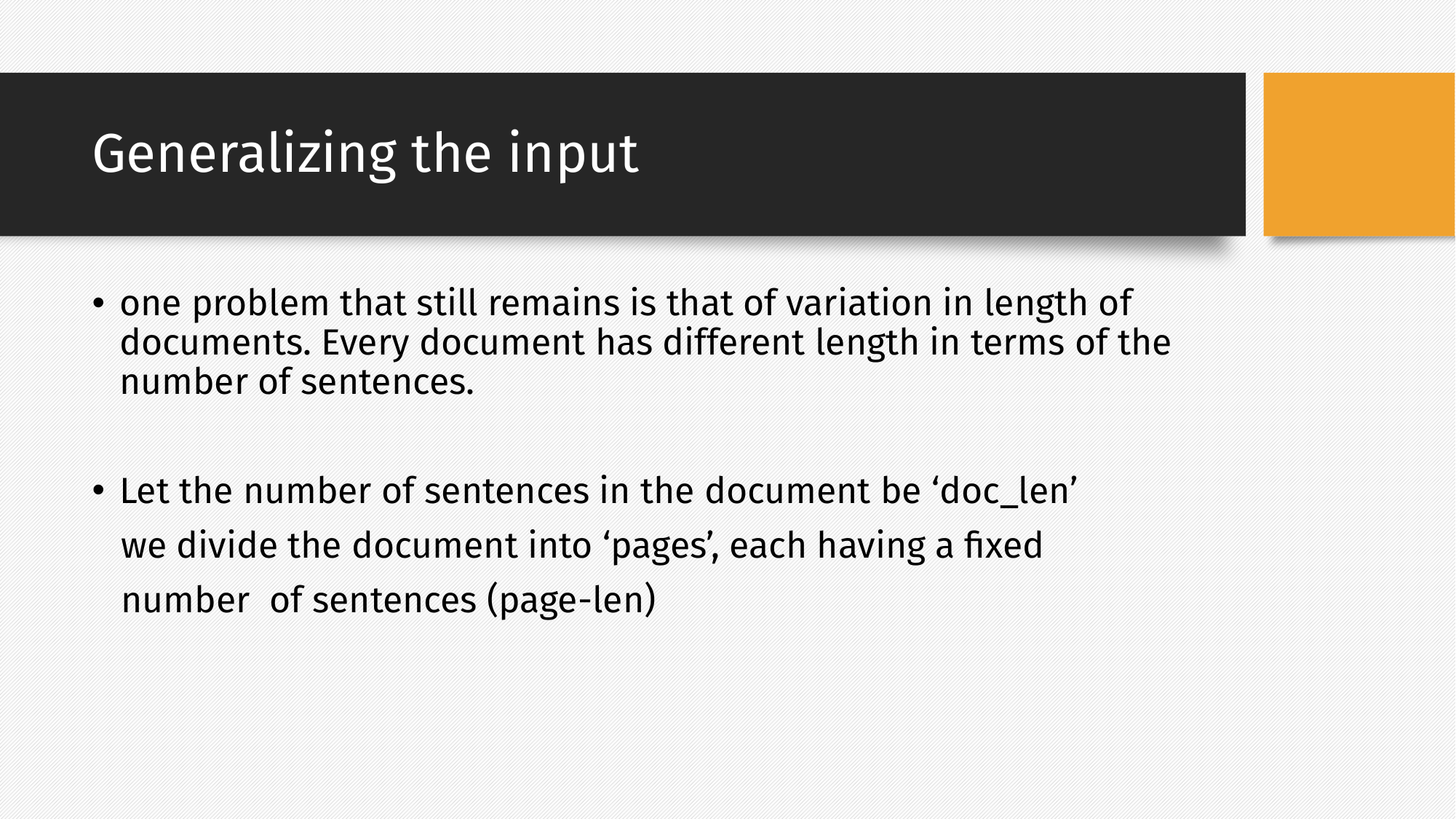

# Generalizing the input
one problem that still remains is that of variation in length of documents. Every document has different length in terms of the number of sentences.

Let the number of sentences in the document be ‘doc_len’
   we divide the document into ‘pages’, each having a fixed
   number  of sentences (page-len)